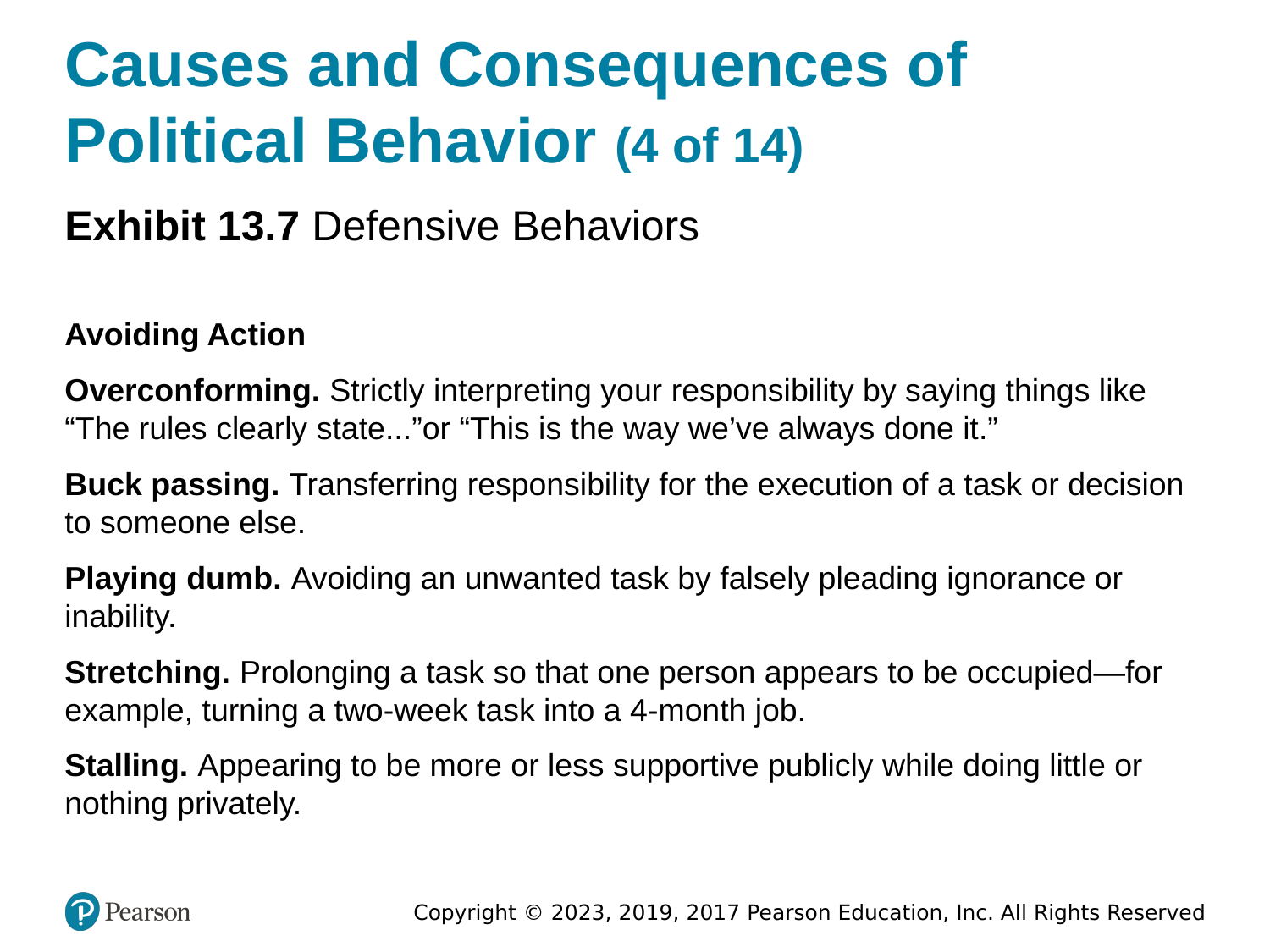

# Causes and Consequences of Political Behavior (4 of 14)
Exhibit 13.7 Defensive Behaviors
Avoiding Action
Overconforming. Strictly interpreting your responsibility by saying things like “The rules clearly state...”or “This is the way we’ve always done it.”
Buck passing. Transferring responsibility for the execution of a task or decision to someone else.
Playing dumb. Avoiding an unwanted task by falsely pleading ignorance or inability.
Stretching. Prolonging a task so that one person appears to be occupied—for example, turning a two-week task into a 4-month job.
Stalling. Appearing to be more or less supportive publicly while doing little or nothing privately.